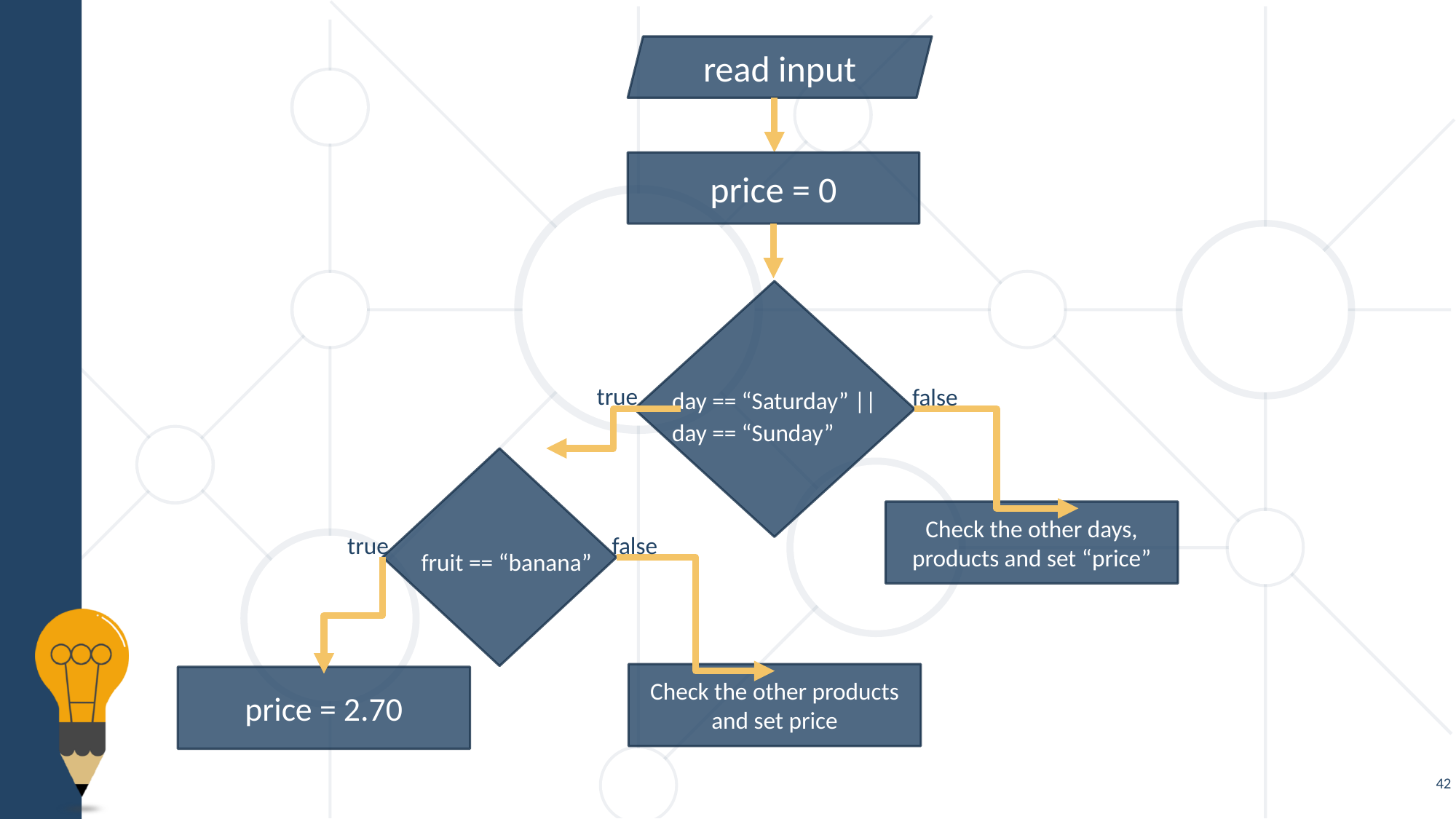

read input
price = 0

day == “Saturday” ||
day == “Sunday”
true
false

fruit == “banana”
true
false
Check the other days, products and set “price”
Check the other products
and set price
price = 2.70
42